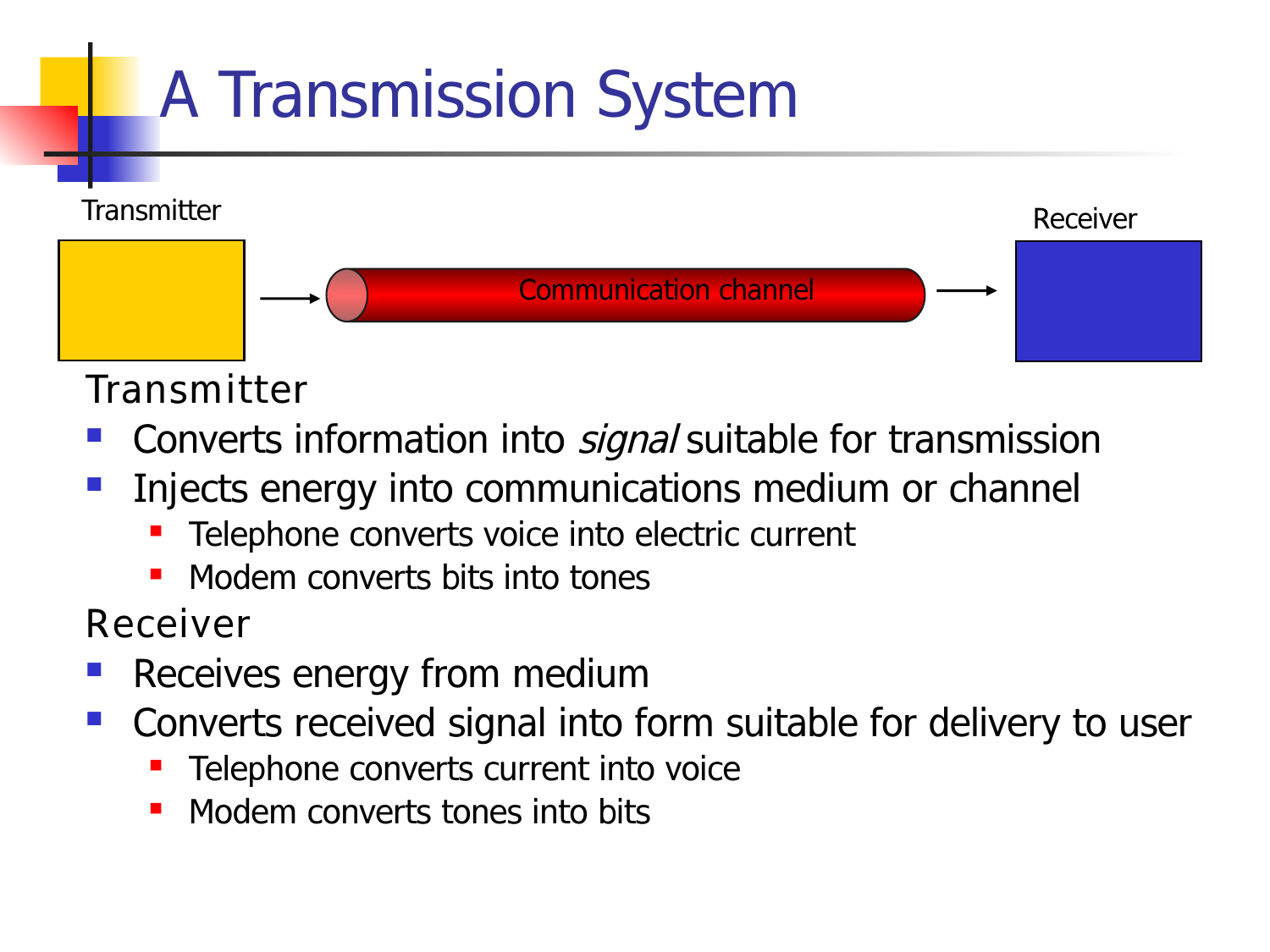

# A Transmission System

Transmitter
Receiver

Communication channel

Transmitter
Converts information into signal suitable for transmission
Injects energy into communications medium or channel
Telephone converts voice into electric current
Modem converts bits into tones
Receiver
Receives energy from medium
Converts received signal into form suitable for delivery to user
Telephone converts current into voice
Modem converts tones into bits